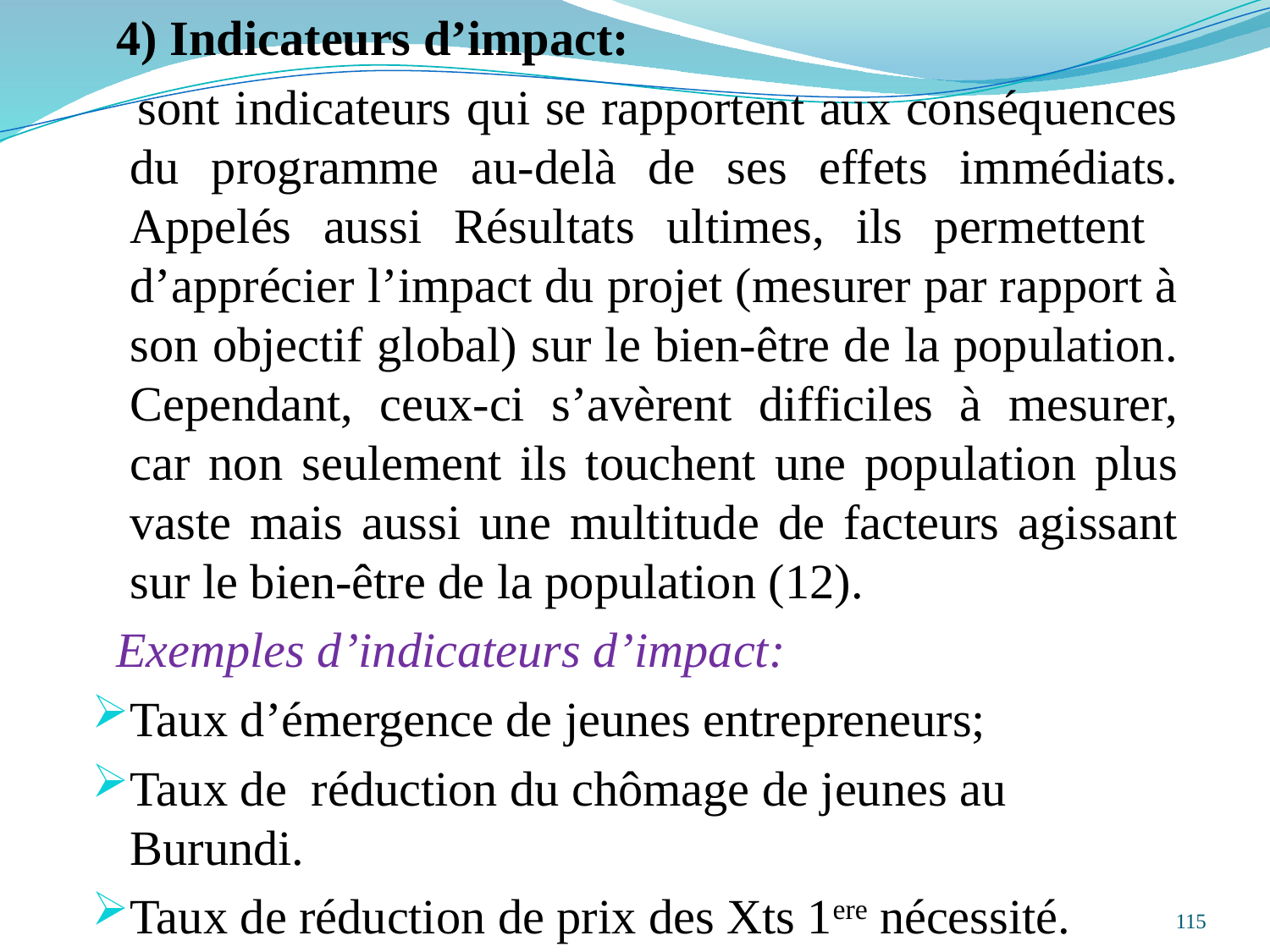

4) Indicateurs d’impact:
   sont indicateurs qui se rapportent aux conséquences du programme au-delà de ses effets immédiats. Appelés aussi Résultats ultimes, ils permettent  d’apprécier l’impact du projet (mesurer par rapport à son objectif global) sur le bien-être de la population. Cependant, ceux-ci s’avèrent difficiles à mesurer, car non seulement ils touchent une population plus vaste mais aussi une multitude de facteurs agissant sur le bien-être de la population (12).
  Exemples d’indicateurs d’impact:
Taux d’émergence de jeunes entrepreneurs;
Taux de  réduction du chômage de jeunes au Burundi.
Taux de réduction de prix des Xts 1ere nécessité.

115